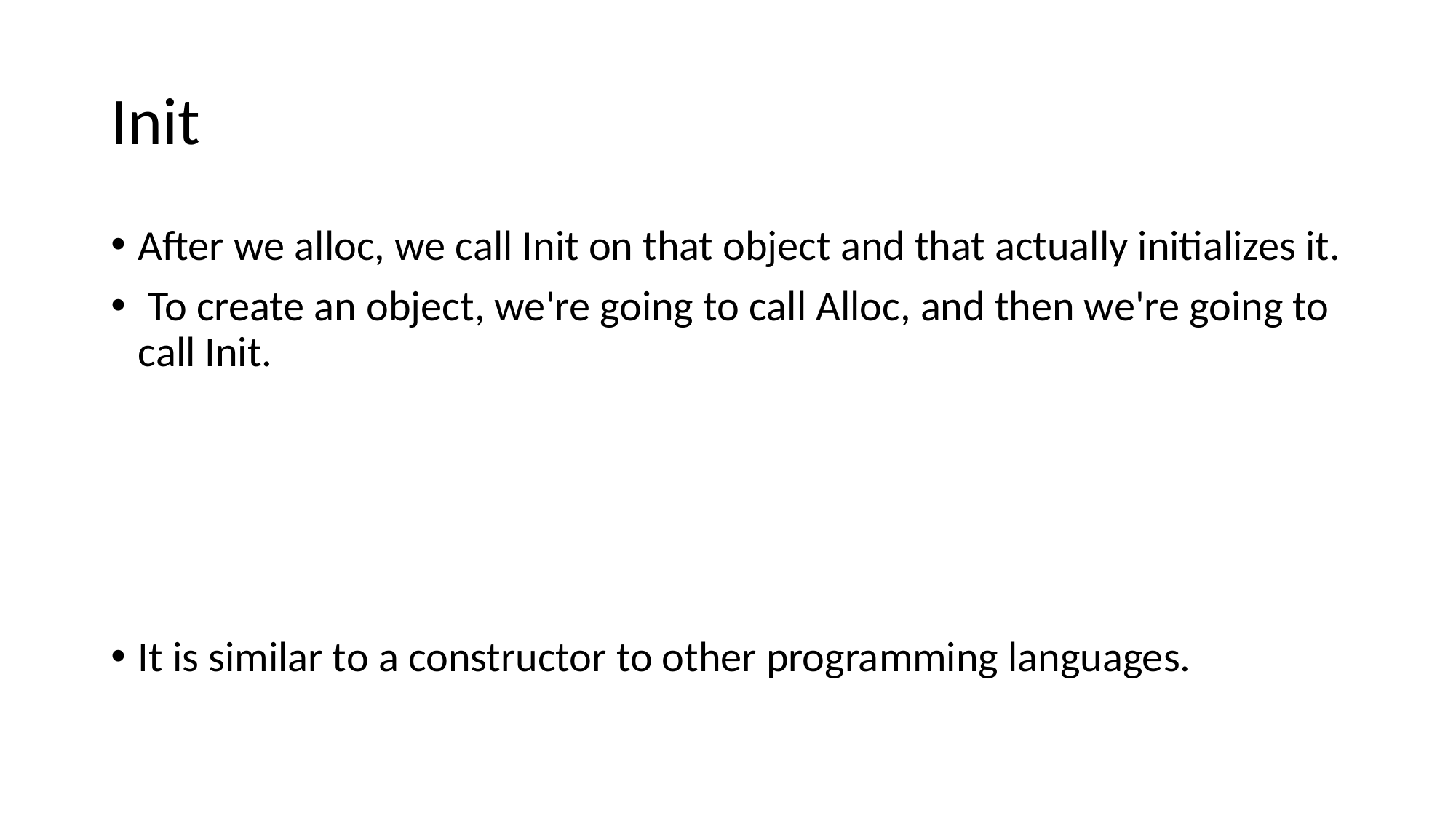

# Init
After we alloc, we call Init on that object and that actually initializes it.
 To create an object, we're going to call Alloc, and then we're going to call Init.

It is similar to a constructor to other programming languages.